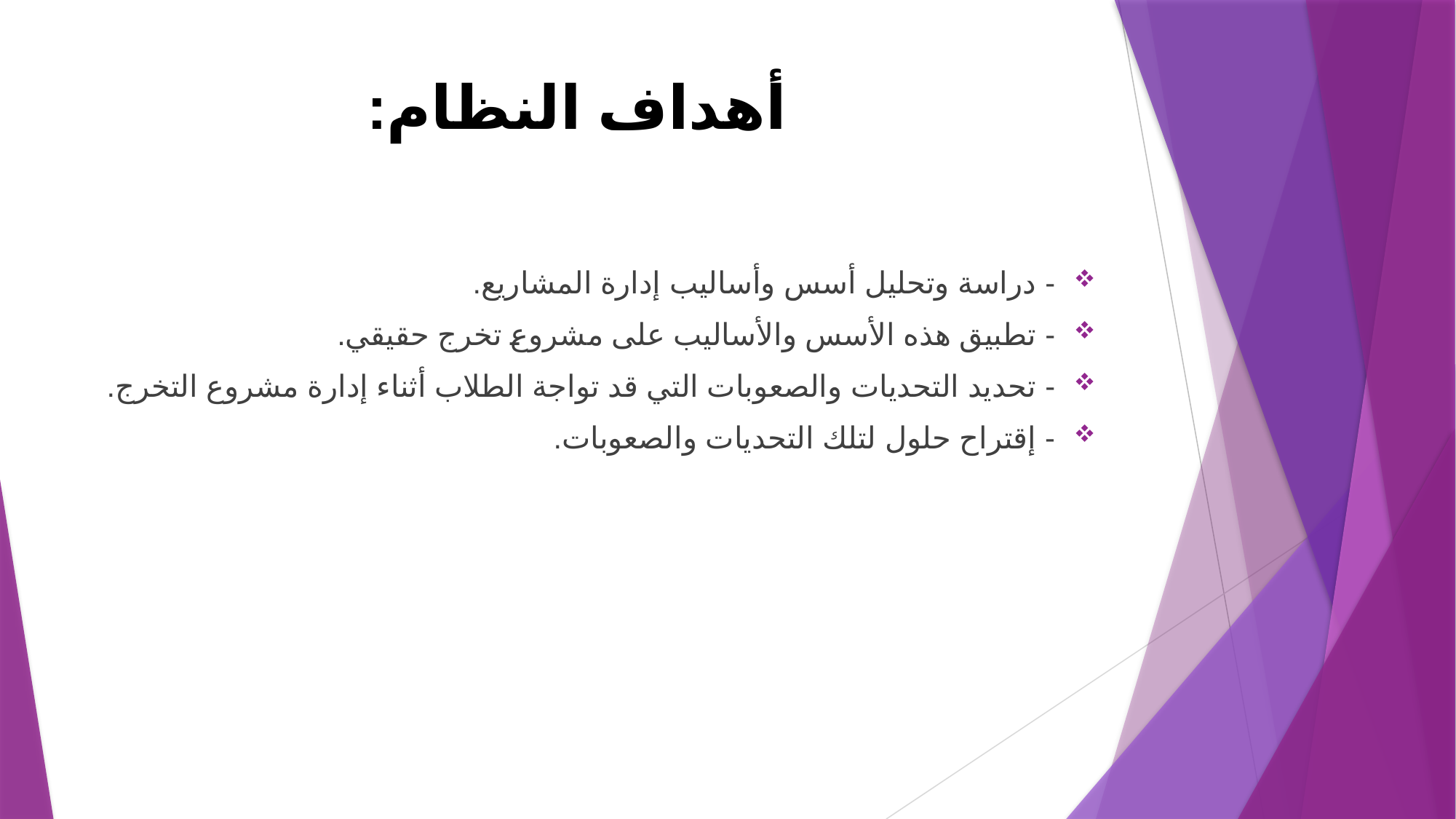

# أهداف النظام:
- دراسة وتحليل أسس وأساليب إدارة المشاريع.
- تطبيق هذه الأسس والأساليب على مشروع تخرج حقيقي.
- تحديد التحديات والصعوبات التي قد تواجة الطلاب أثناء إدارة مشروع التخرج.
- إقتراح حلول لتلك التحديات والصعوبات.